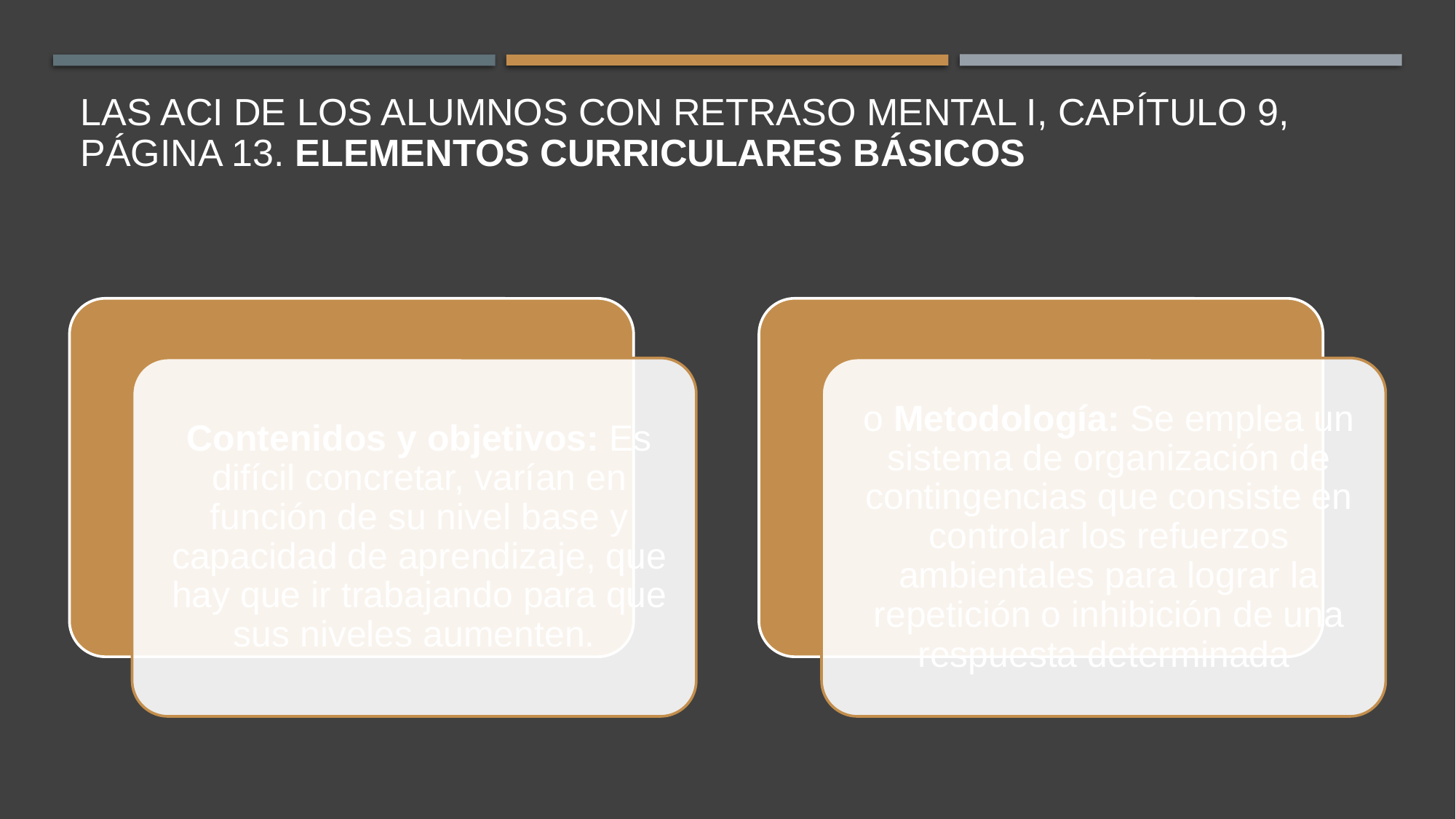

# Las ACI de los alumnos con Retraso Mental I, capítulo 9, página 13. Elementos curriculares básicos
Contenidos y objetivos: Es difícil concretar, varían en función de su nivel base y capacidad de aprendizaje, que hay que ir trabajando para que sus niveles aumenten.
o Metodología: Se emplea un sistema de organización de contingencias que consiste en controlar los refuerzos ambientales para lograr la repetición o inhibición de una respuesta determinada